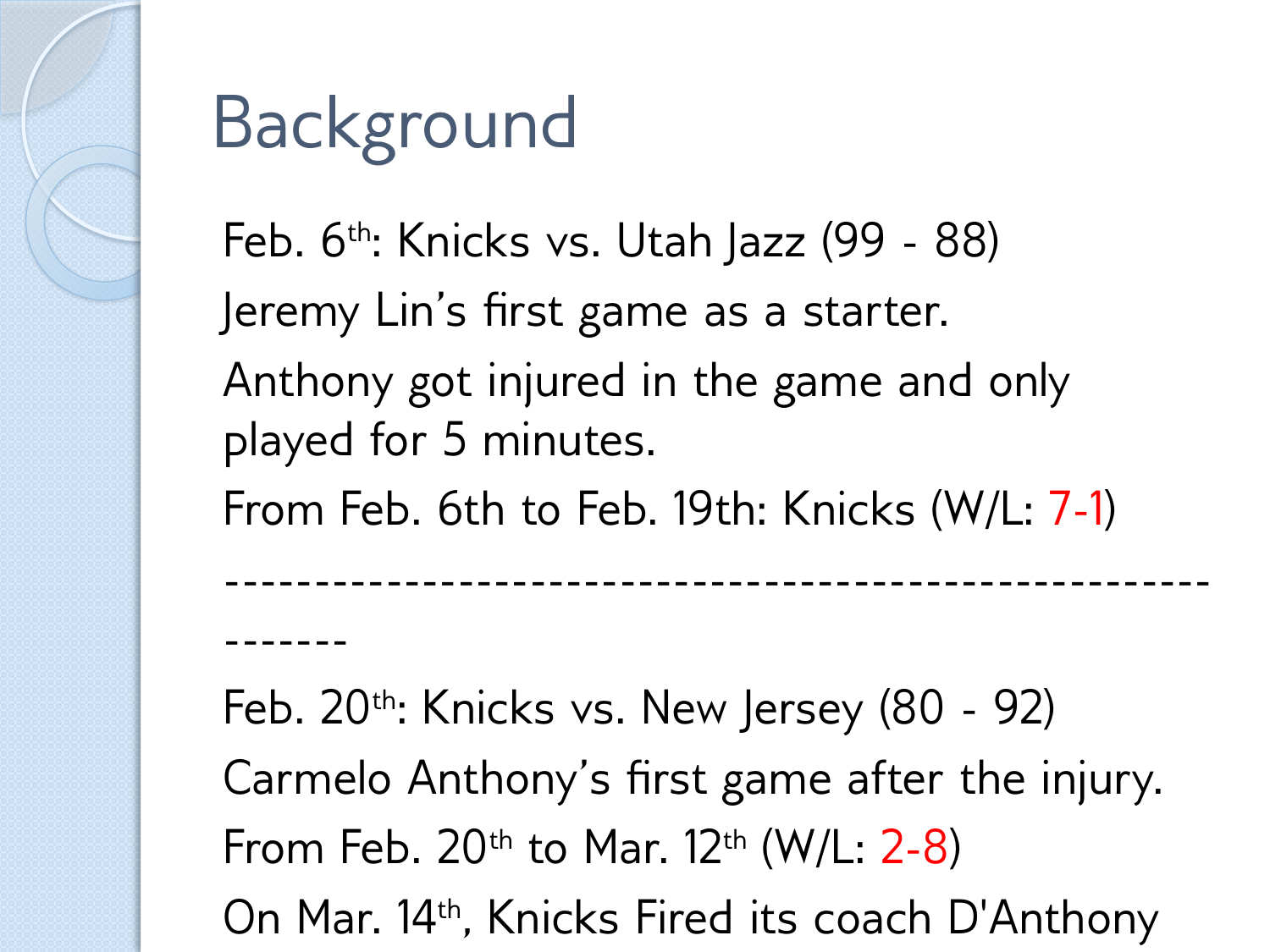

# Background
Feb. 6th: Knicks vs. Utah Jazz (99 - 88)
Jeremy Lin’s first game as a starter.
Anthony got injured in the game and only played for 5 minutes.
From Feb. 6th to Feb. 19th: Knicks (W/L: 7-1)
--------------------------------------------------------------
Feb. 20th: Knicks vs. New Jersey (80 - 92)
Carmelo Anthony’s first game after the injury.
From Feb. 20th to Mar. 12th (W/L: 2-8)
On Mar. 14th, Knicks Fired its coach D'Anthony